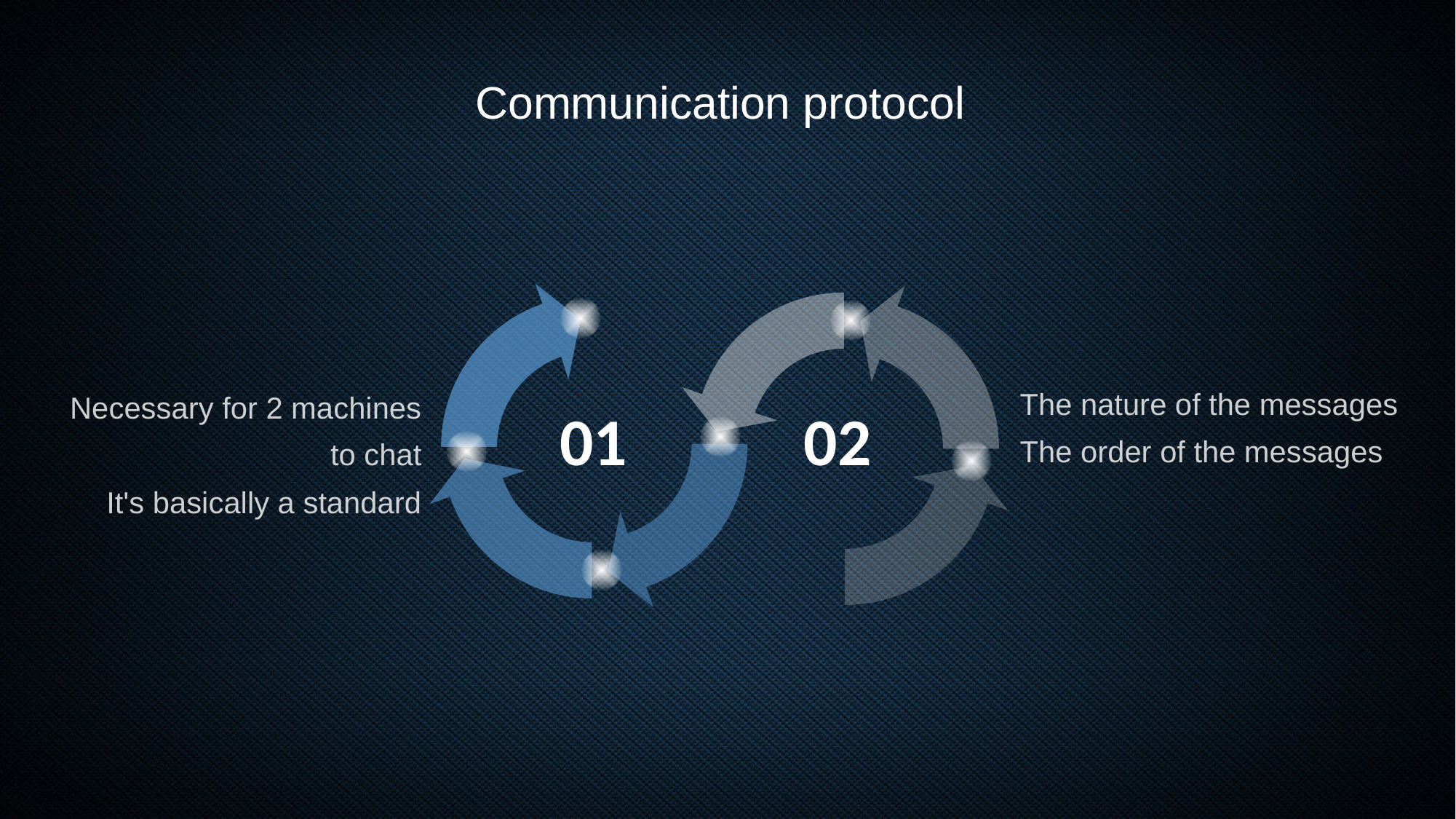

Communication protocol

Necessary for 2 machines to chat
It's basically a standard

The nature of the messages
The order of the messages
01
02